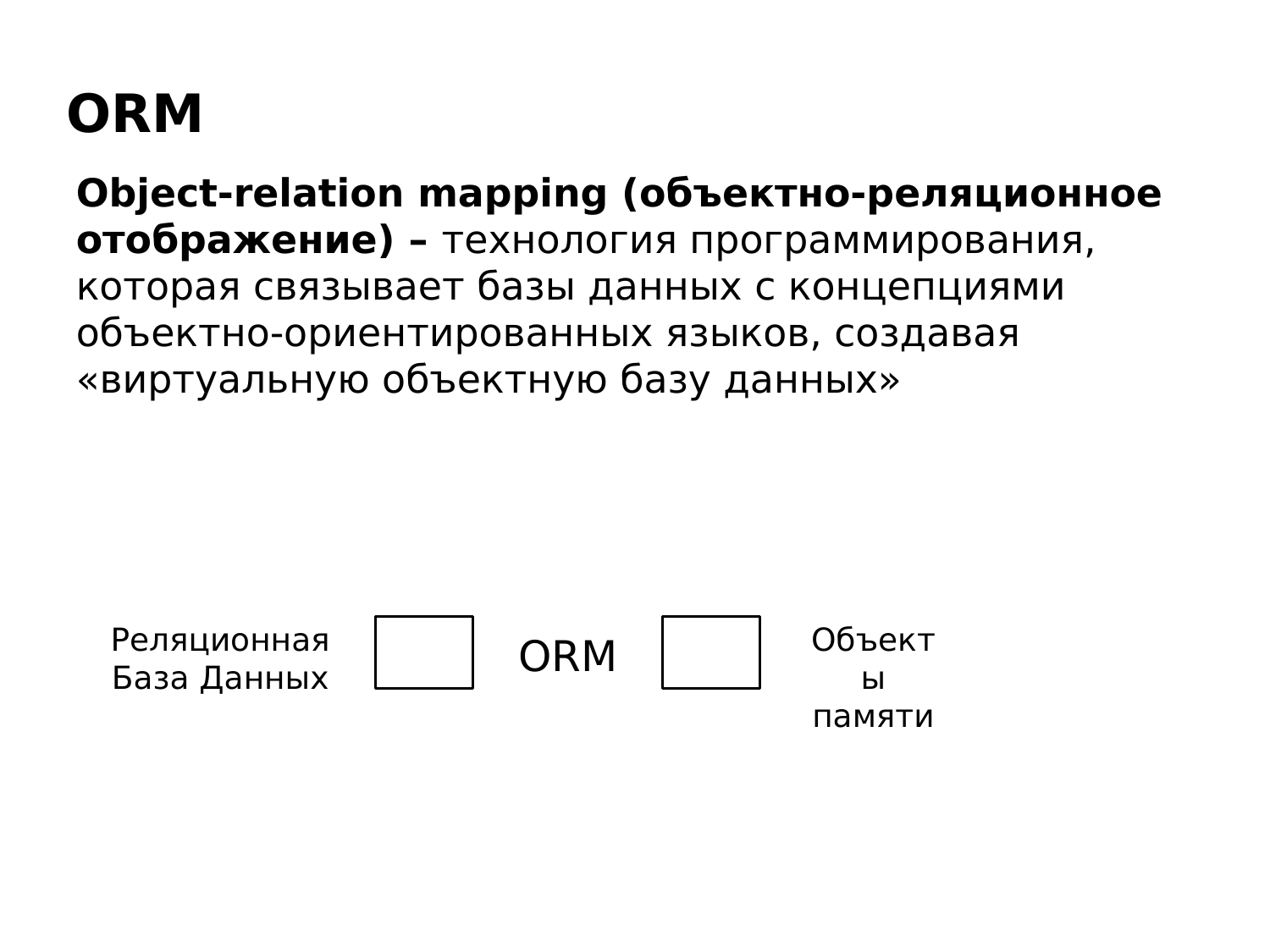

ORM
Object-relation mapping (объектно-реляционное отображение) – технология программирования, которая связывает базы данных с концепциями объектно-ориентированных языков, создавая «виртуальную объектную базу данных»

Реляционная База Данных
Объекты памяти

ORM